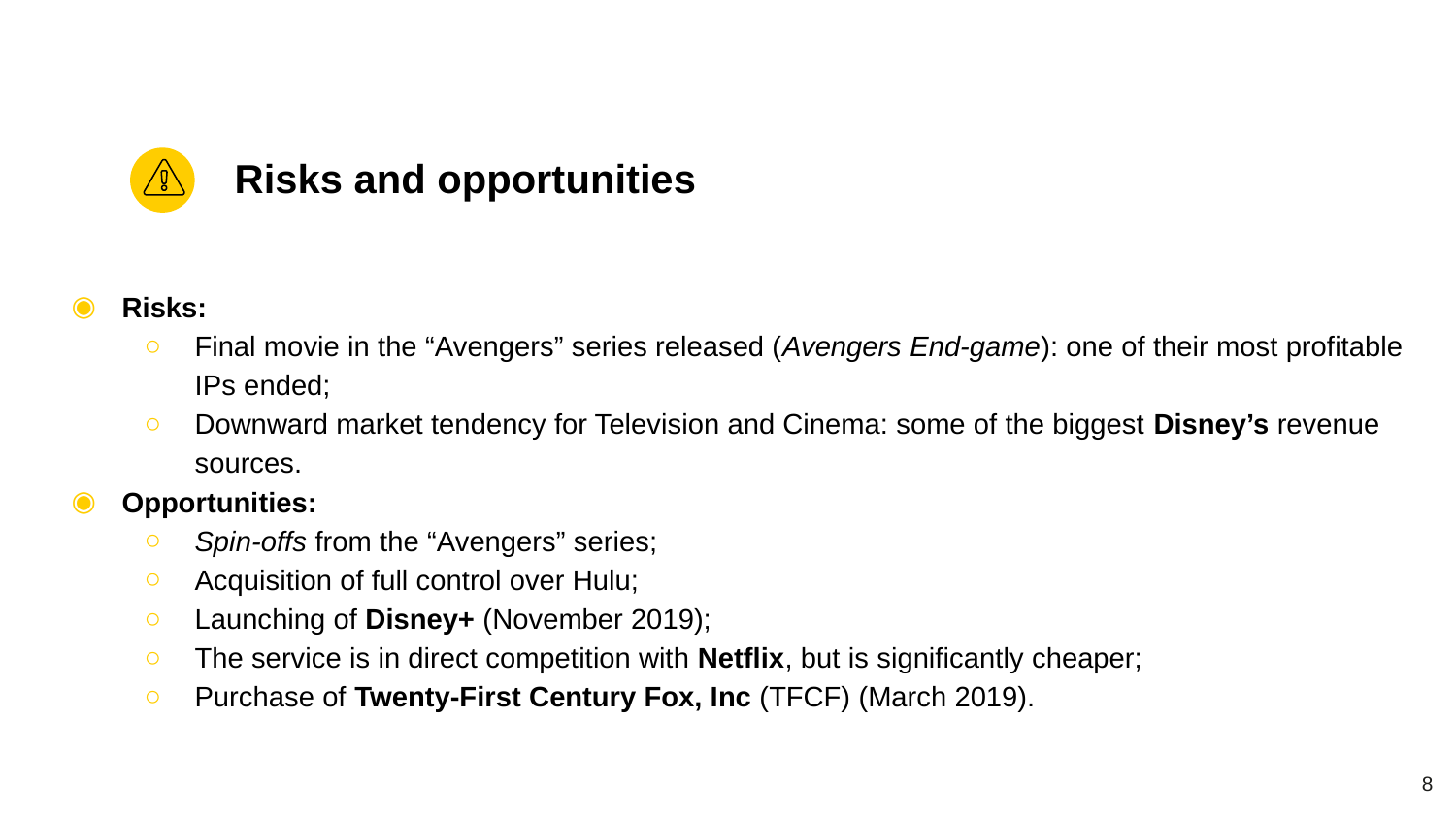

# Risks and opportunities

Risks:
Final movie in the “Avengers” series released (Avengers End-game): one of their most profitable IPs ended;
Downward market tendency for Television and Cinema: some of the biggest Disney’s revenue sources.
Opportunities:
Spin-offs from the “Avengers” series;
Acquisition of full control over Hulu;
Launching of Disney+ (November 2019);
The service is in direct competition with Netflix, but is significantly cheaper;
Purchase of Twenty-First Century Fox, Inc (TFCF) (March 2019).
8